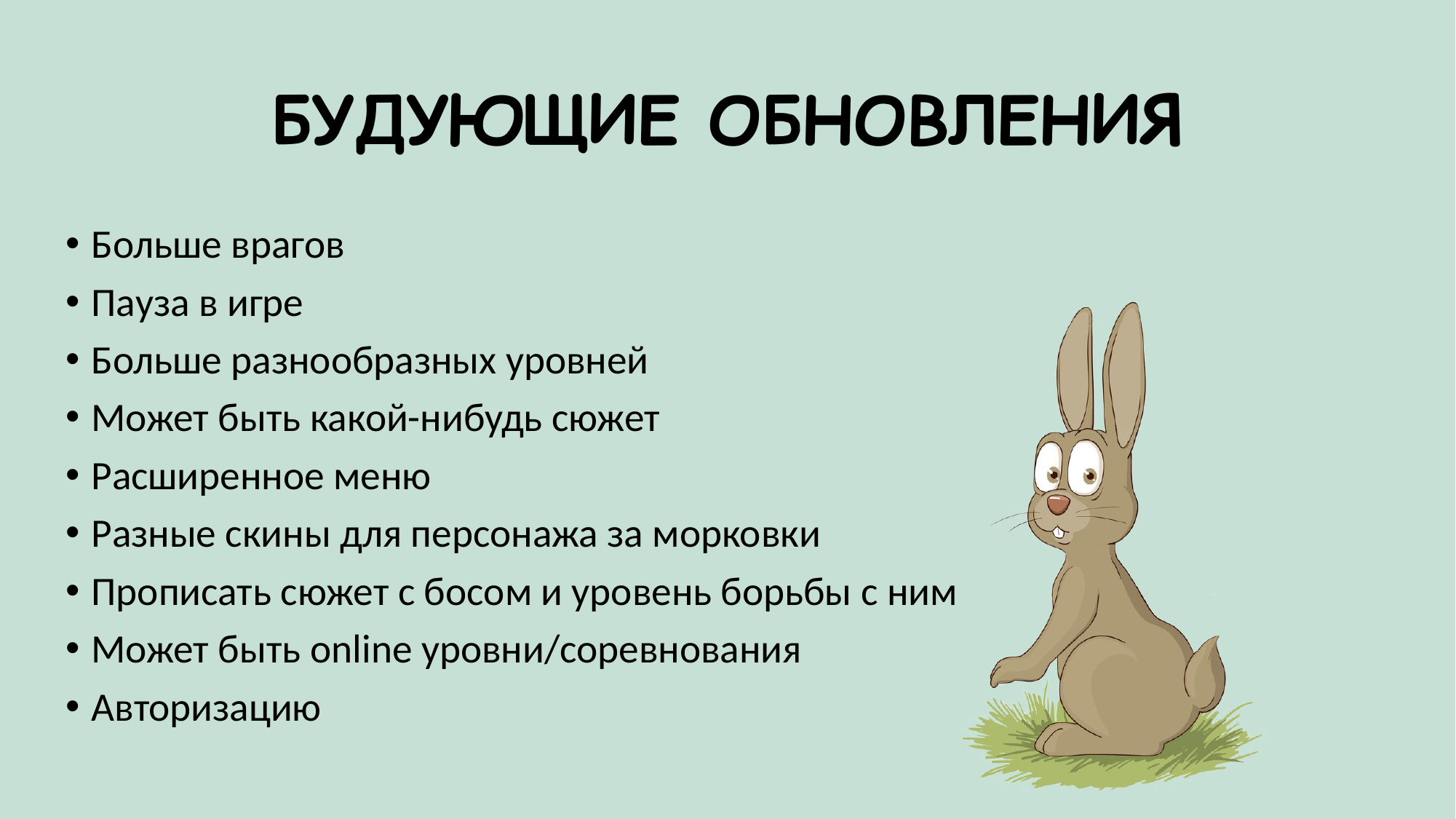

# БУДУЮЩИЕ ОБНОВЛЕНИЯ
Больше врагов
Пауза в игре
Больше разнообразных уровней
Может быть какой-нибудь сюжет
Расширенное меню
Разные скины для персонажа за морковки
Прописать сюжет с босом и уровень борьбы с ним
Может быть online уровни/соревнования
Авторизацию